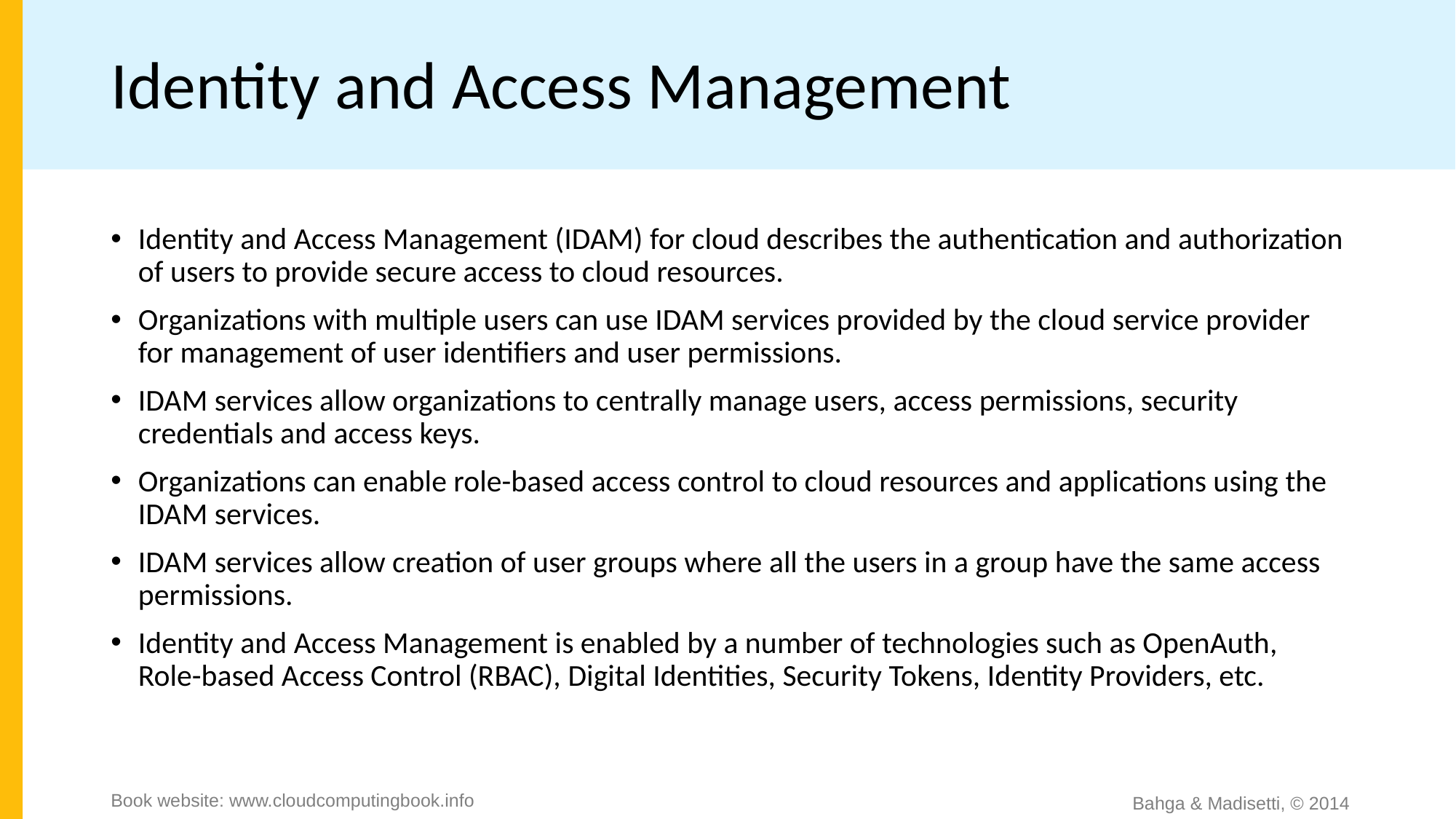

# Identity and Access Management
Identity and Access Management (IDAM) for cloud describes the authentication and authorization of users to provide secure access to cloud resources.
Organizations with multiple users can use IDAM services provided by the cloud service provider for management of user identifiers and user permissions.
IDAM services allow organizations to centrally manage users, access permissions, security credentials and access keys.
Organizations can enable role-based access control to cloud resources and applications using the IDAM services.
IDAM services allow creation of user groups where all the users in a group have the same access permissions.
Identity and Access Management is enabled by a number of technologies such as OpenAuth, Role-based Access Control (RBAC), Digital Identities, Security Tokens, Identity Providers, etc.
Book website: www.cloudcomputingbook.info
Bahga & Madisetti, © 2014